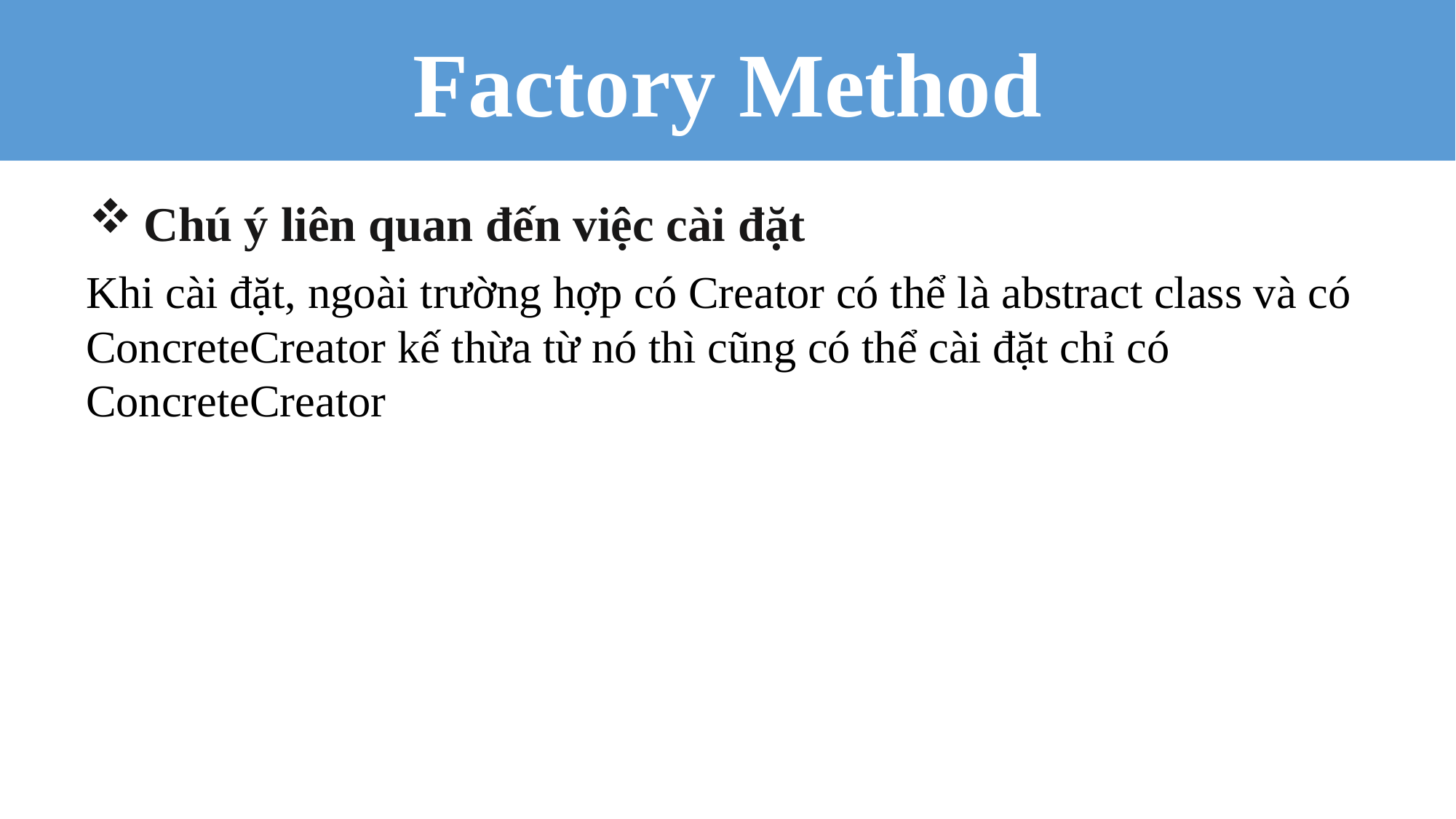

Factory Method
Chú ý liên quan đến việc cài đặt
Khi cài đặt, ngoài trường hợp có Creator có thể là abstract class và có ConcreteCreator kế thừa từ nó thì cũng có thể cài đặt chỉ có ConcreteCreator